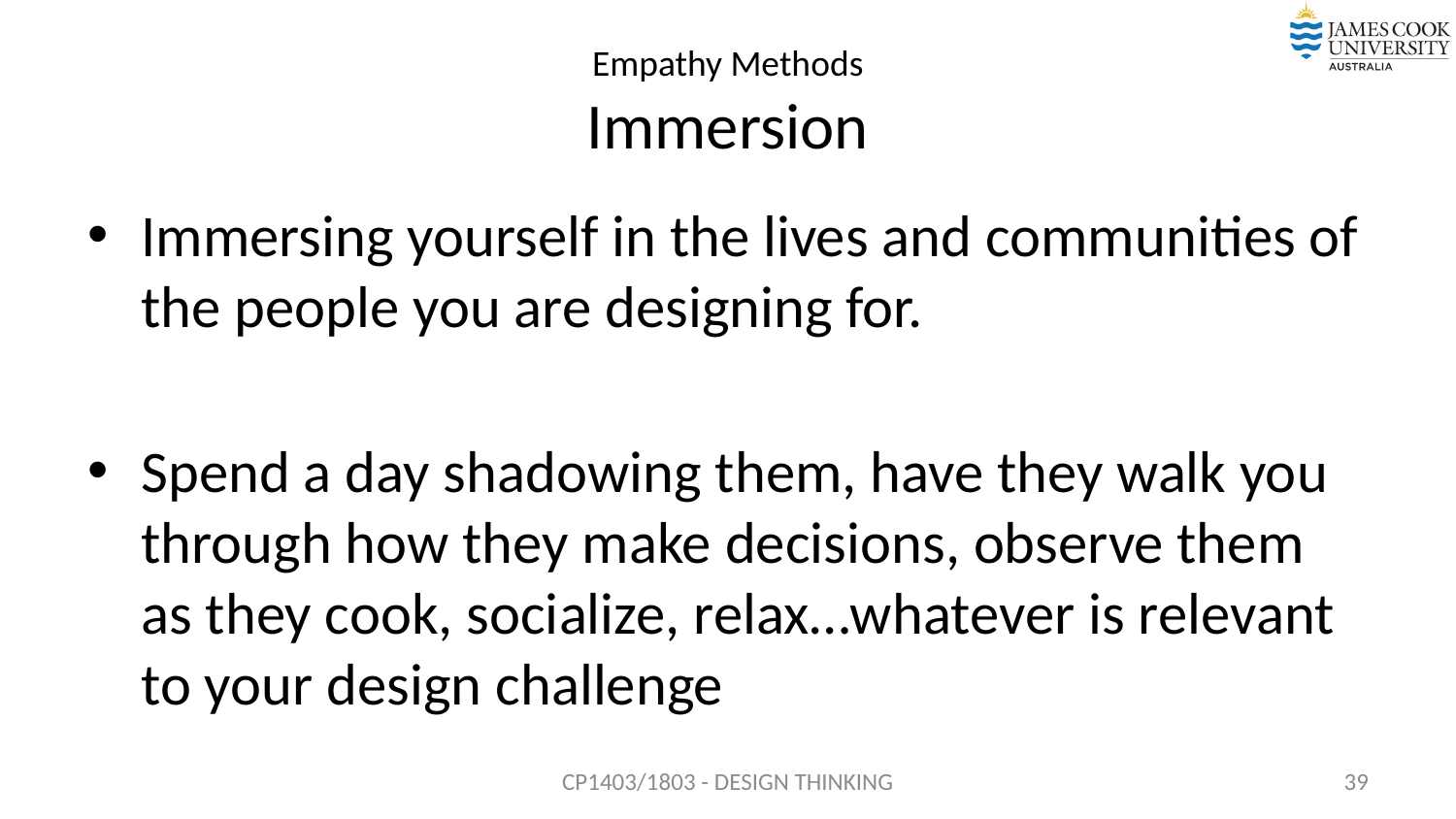

# Empathy Methods Immersion
Immersing yourself in the lives and communities of the people you are designing for.

Spend a day shadowing them, have they walk you through how they make decisions, observe them as they cook, socialize, relax…whatever is relevant to your design challenge

CP1403/1803 - DESIGN THINKING
39